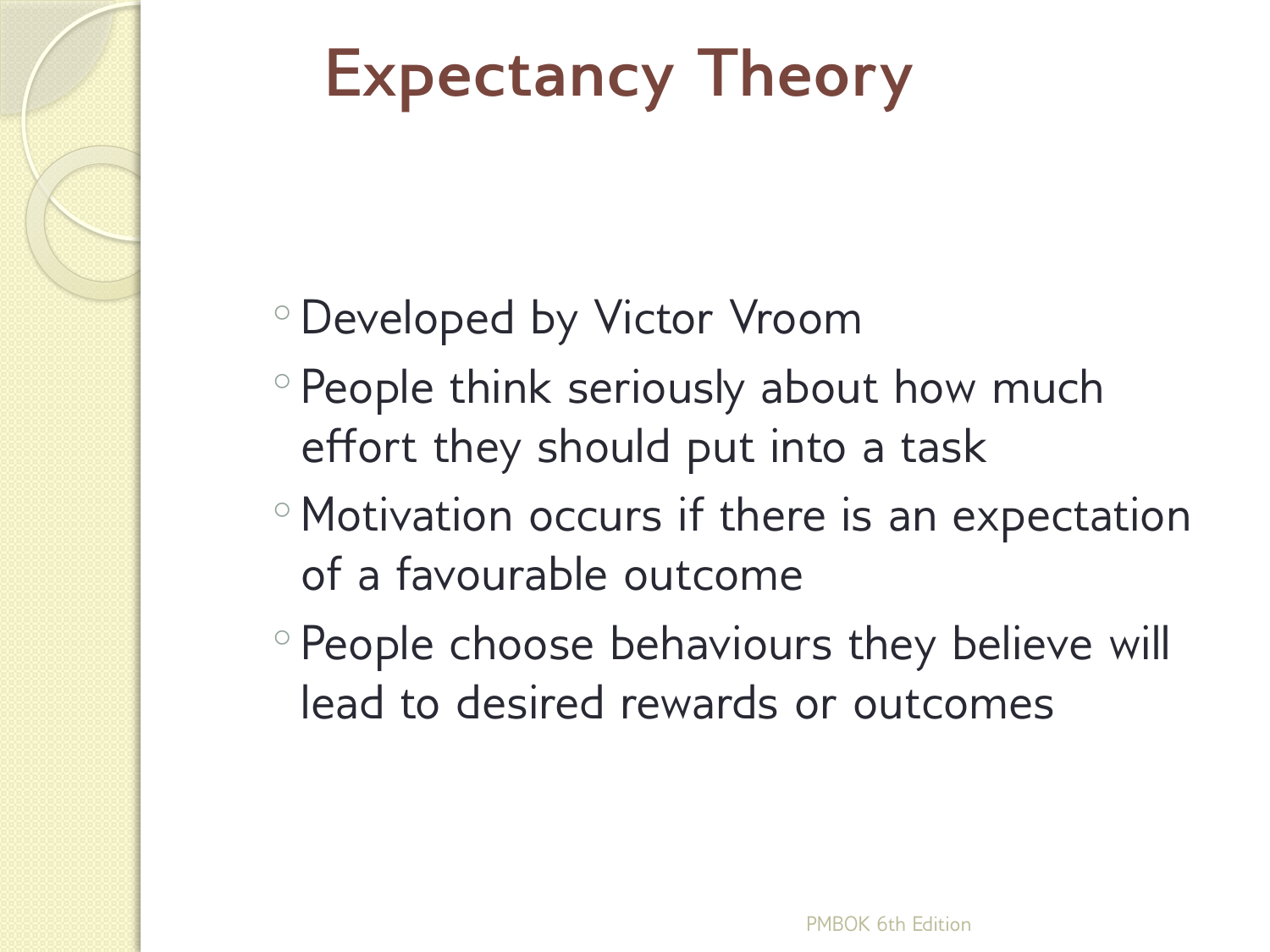

# Expectancy Theory

Developed by Victor Vroom
People think seriously about how much effort they should put into a task
Motivation occurs if there is an expectation of a favourable outcome
People choose behaviours they believe will lead to desired rewards or outcomes
PMBOK 6th Edition